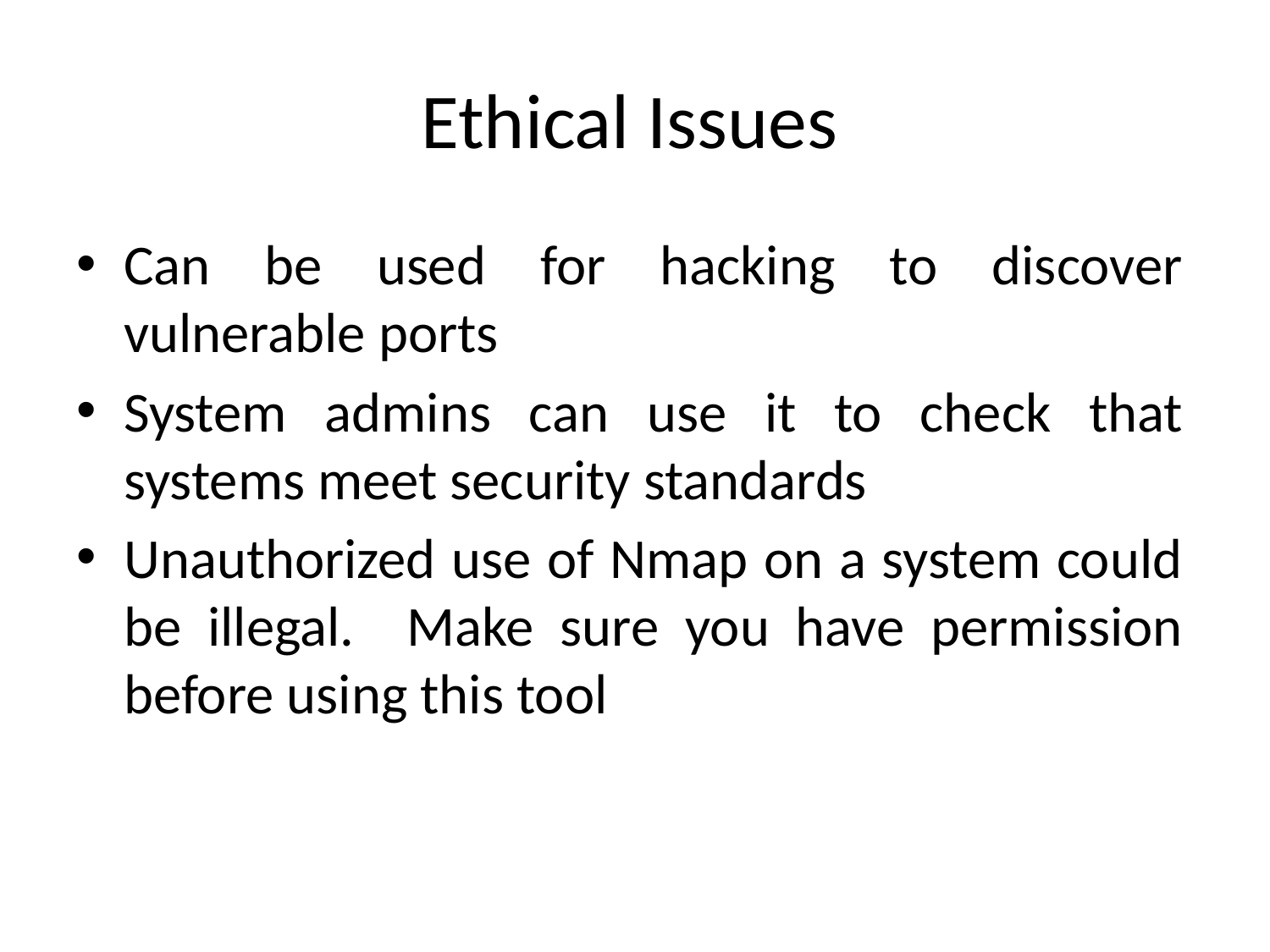

# Ethical Issues
Can be used for hacking to discover vulnerable ports
System admins can use it to check that systems meet security standards
Unauthorized use of Nmap on a system could be illegal.  Make sure you have permission before using this tool